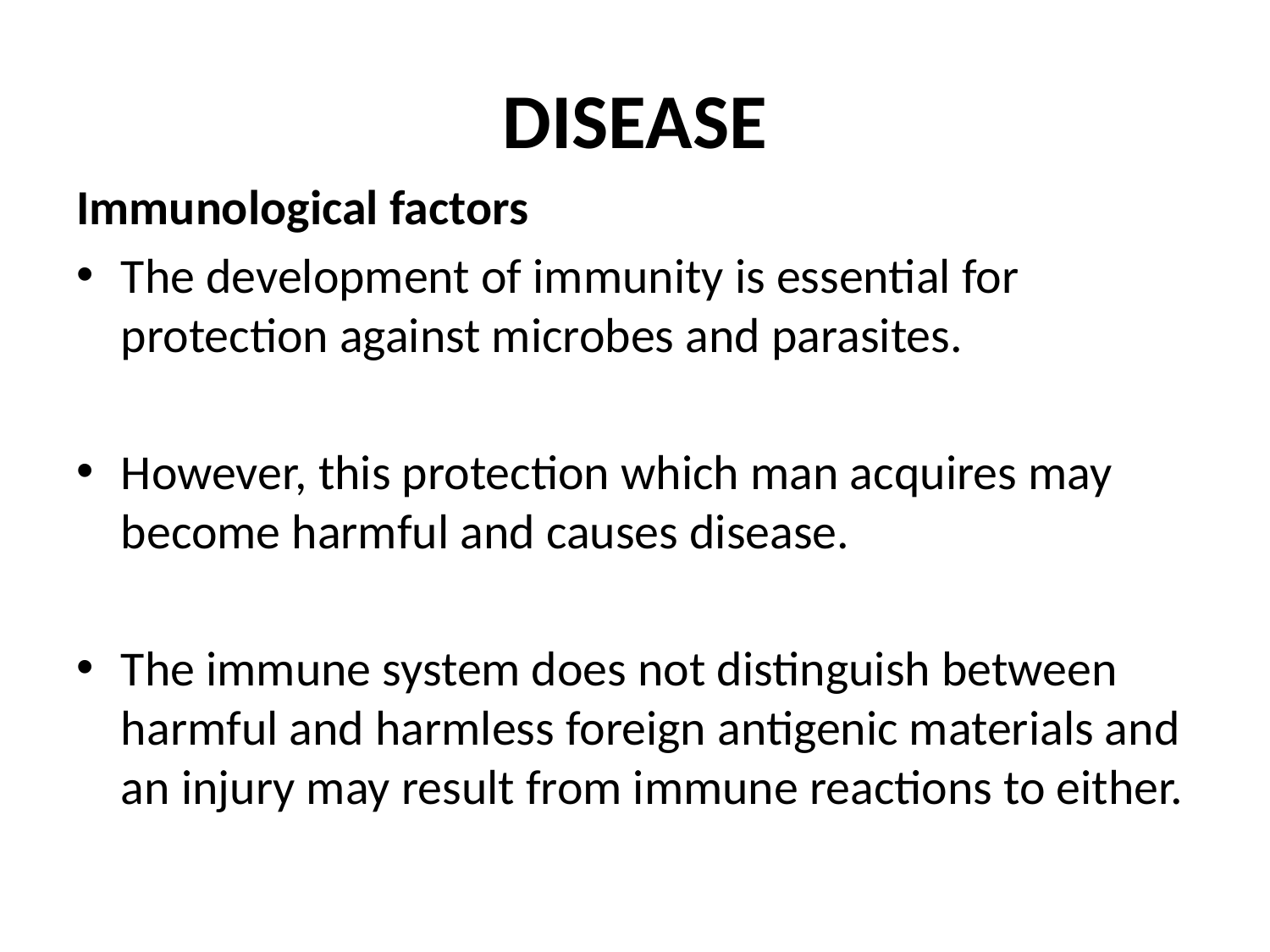

# DISEASE
Immunological factors
The development of immunity is essential for protection against microbes and parasites.

However, this protection which man acquires may become harmful and causes disease.

The immune system does not distinguish between harmful and harmless foreign antigenic materials and an injury may result from immune reactions to either.